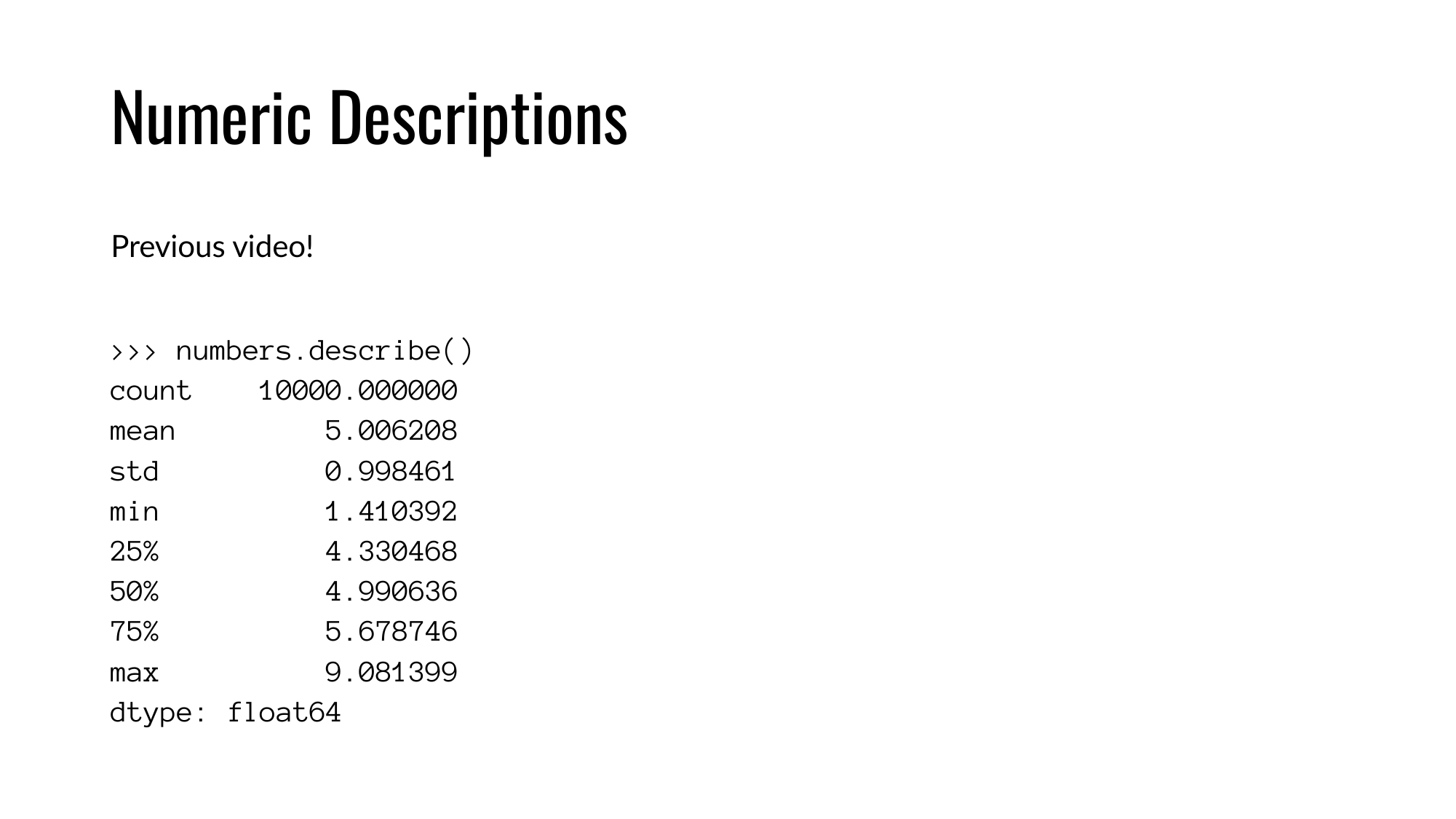

# Numeric Descriptions
Previous video!

>>> numbers.describe()
count    10000.000000
mean         5.006208
std          0.998461
min          1.410392
25%          4.330468
50%          4.990636
75%          5.678746
max          9.081399
dtype: float64